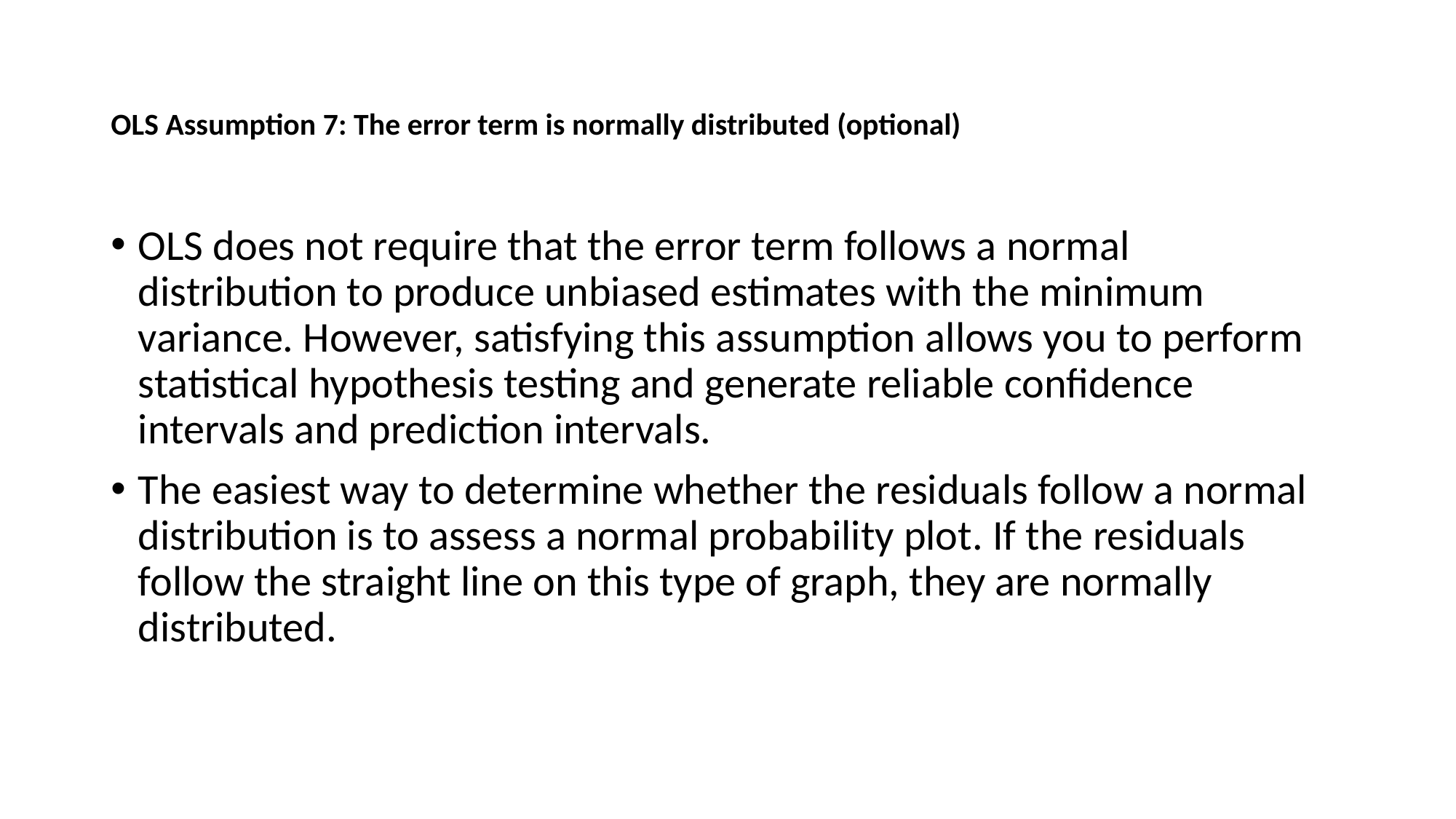

# OLS Assumption 7: The error term is normally distributed (optional)
OLS does not require that the error term follows a normal distribution to produce unbiased estimates with the minimum variance. However, satisfying this assumption allows you to perform statistical hypothesis testing and generate reliable confidence intervals and prediction intervals.
The easiest way to determine whether the residuals follow a normal distribution is to assess a normal probability plot. If the residuals follow the straight line on this type of graph, they are normally distributed.